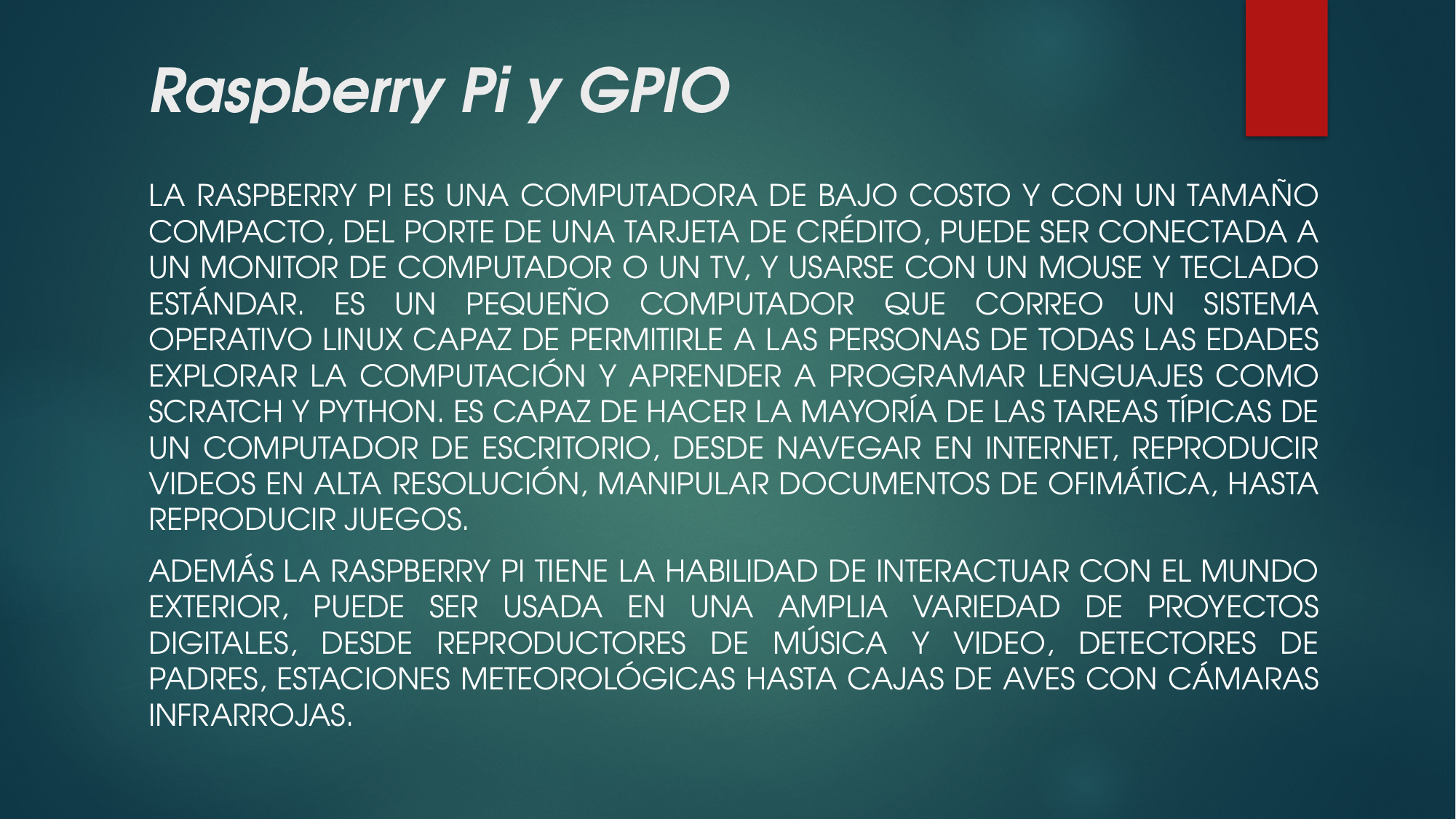

# Raspberry Pi y GPIO
La Raspberry Pi es una computadora de bajo costo y con un tamaño compacto, del porte de una tarjeta de crédito, puede ser conectada a un monitor de computador o un TV, y usarse con un mouse y teclado estándar. Es un pequeño computador que correo un sistema operativo linux capaz de permitirle a las personas de todas las edades explorar la computación y aprender a programar lenguajes como Scratch y Python. Es capaz de hacer la mayoría de las tareas típicas de un computador de escritorio, desde navegar en internet, reproducir videos en alta resolución, manipular documentos de ofimática, hasta reproducir juegos.
Además la Raspberry Pi tiene la habilidad de interactuar con el mundo exterior, puede ser usada en una amplia variedad de proyectos digitales, desde reproductores de música y video, detectores de padres, estaciones meteorológicas hasta cajas de aves con cámaras infrarrojas.